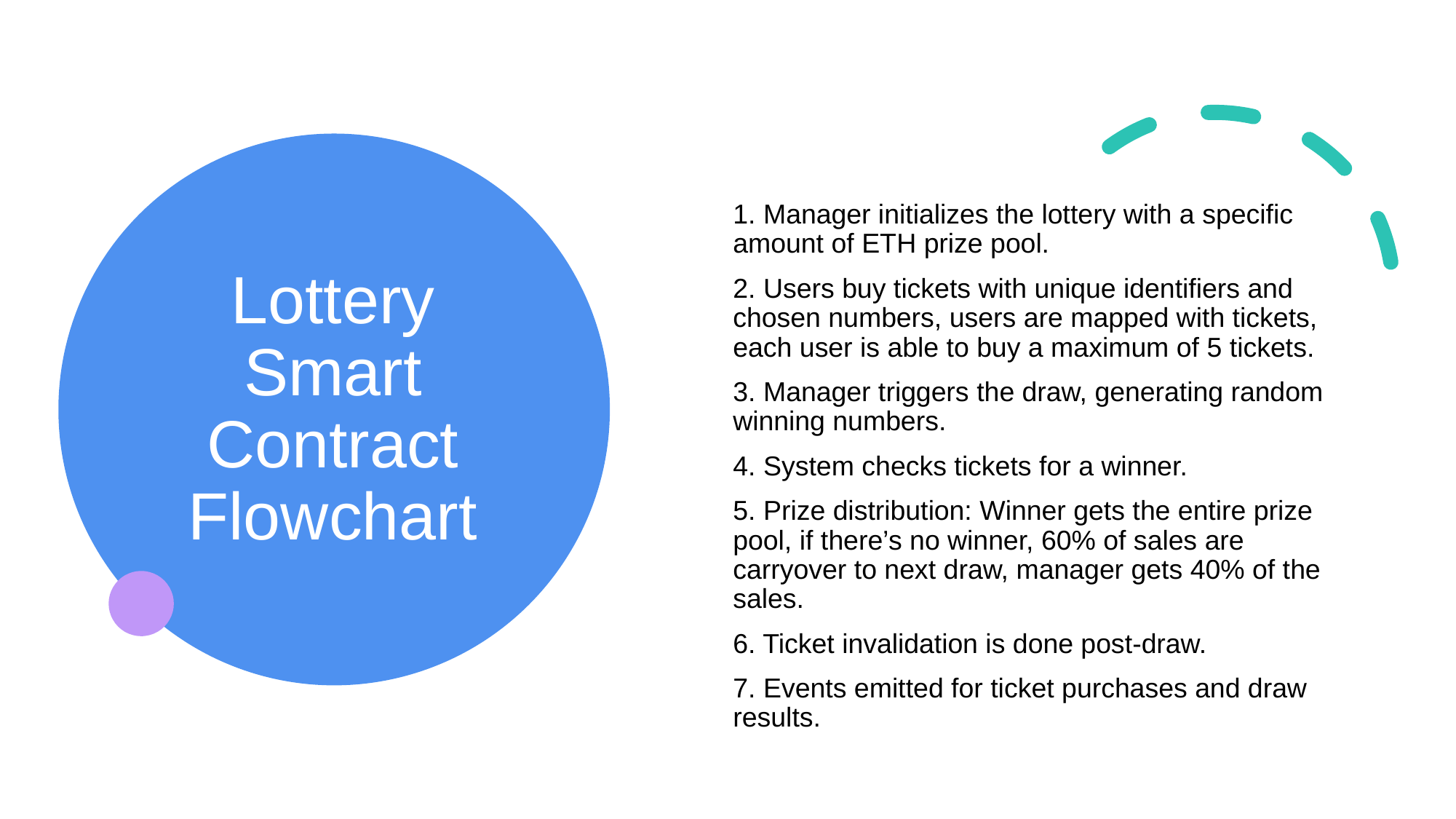

# Lottery Smart Contract Flowchart
1. Manager initializes the lottery with a specific amount of ETH prize pool.
2. Users buy tickets with unique identifiers and chosen numbers, users are mapped with tickets, each user is able to buy a maximum of 5 tickets.
3. Manager triggers the draw, generating random winning numbers.
4. System checks tickets for a winner.
5. Prize distribution: Winner gets the entire prize pool, if there’s no winner, 60% of sales are carryover to next draw, manager gets 40% of the sales.
6. Ticket invalidation is done post-draw.
7. Events emitted for ticket purchases and draw results.